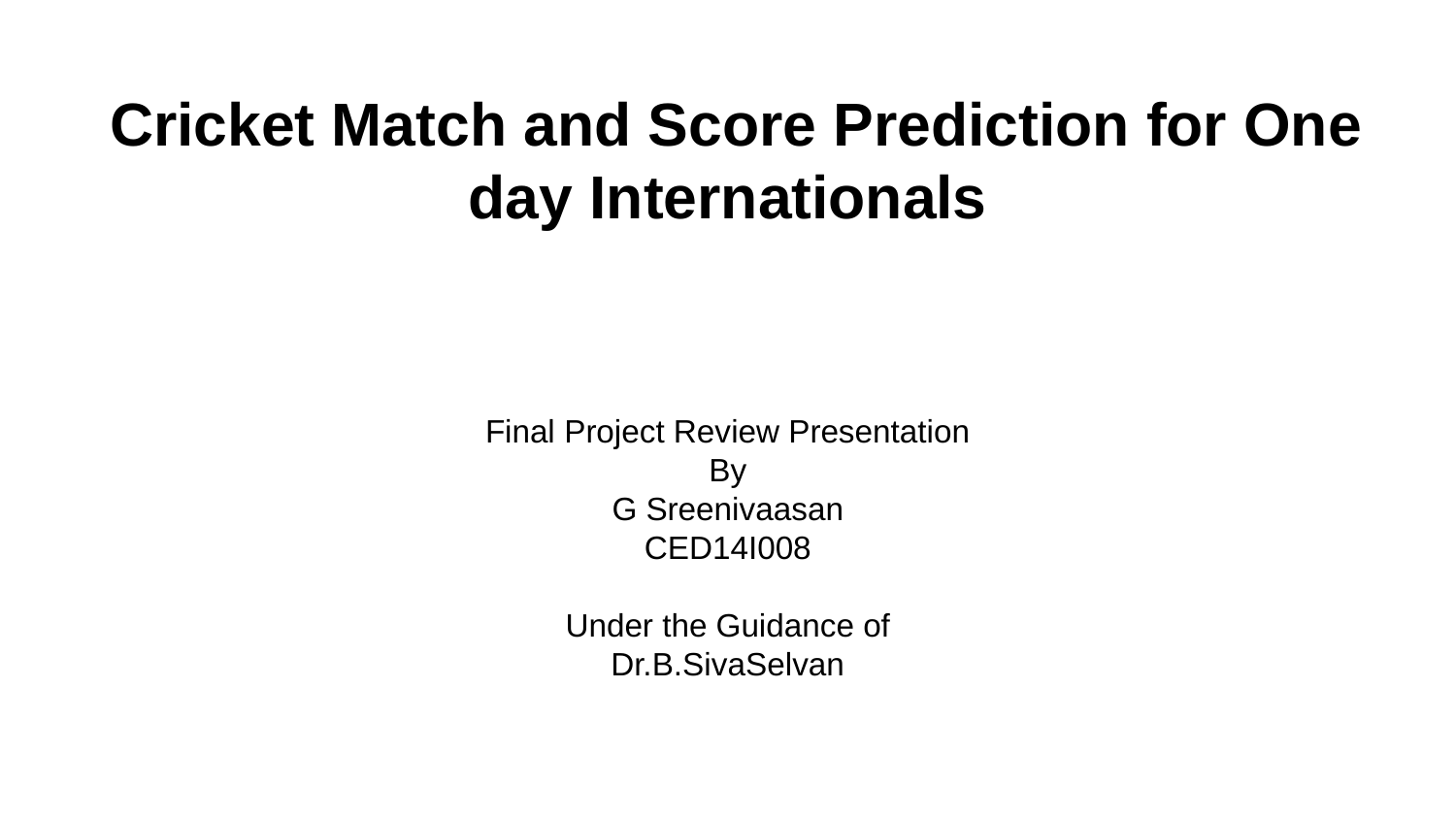

# Cricket Match and Score Prediction for One day Internationals

Final Project Review Presentation
By
G Sreenivaasan
CED14I008

Under the Guidance of
Dr.B.SivaSelvan